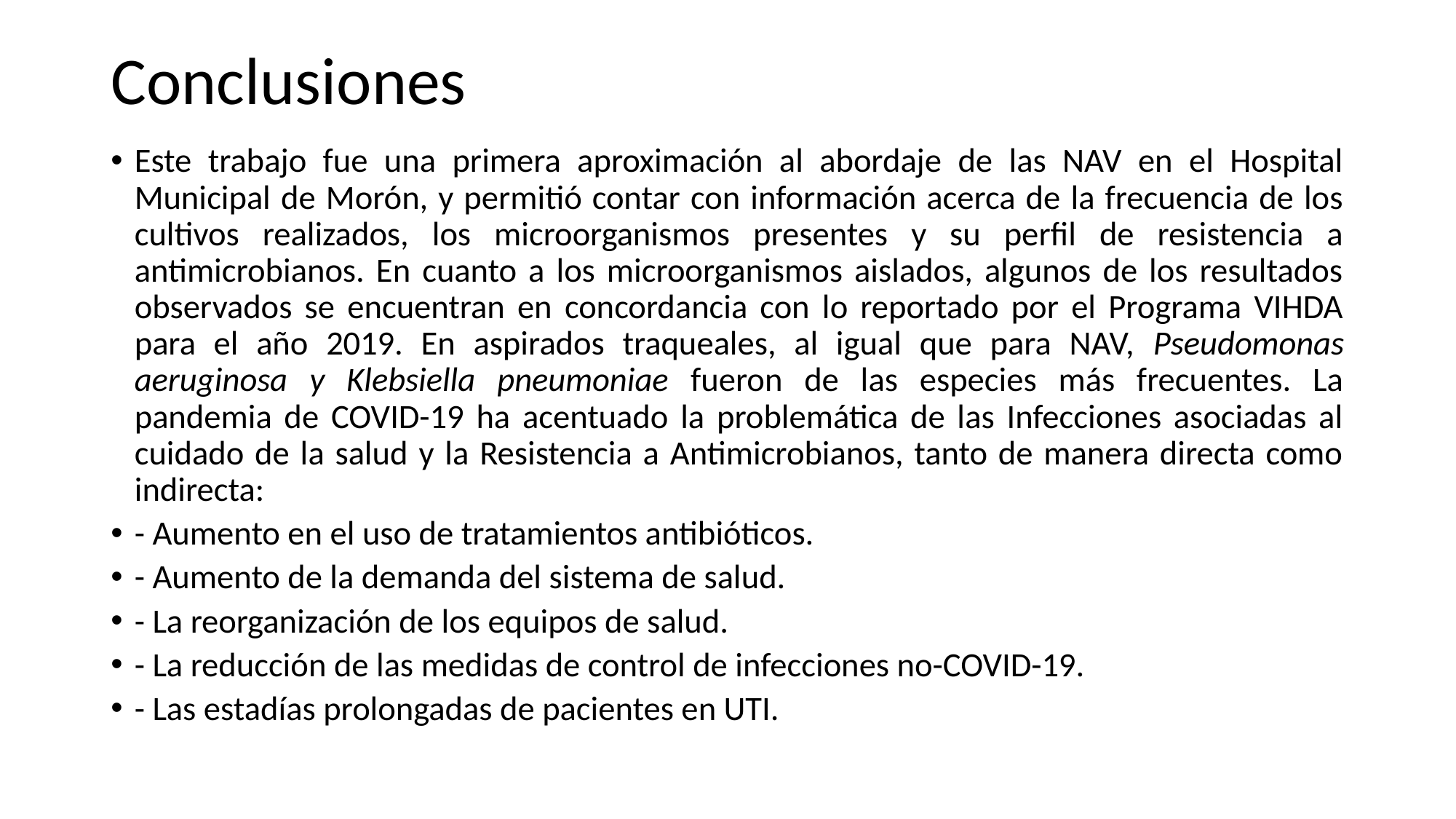

# Conclusiones
Este trabajo fue una primera aproximación al abordaje de las NAV en el Hospital Municipal de Morón, y permitió contar con información acerca de la frecuencia de los cultivos realizados, los microorganismos presentes y su perfil de resistencia a antimicrobianos. En cuanto a los microorganismos aislados, algunos de los resultados observados se encuentran en concordancia con lo reportado por el Programa VIHDA para el año 2019. En aspirados traqueales, al igual que para NAV, Pseudomonas aeruginosa y Klebsiella pneumoniae fueron de las especies más frecuentes. La pandemia de COVID-19 ha acentuado la problemática de las Infecciones asociadas al cuidado de la salud y la Resistencia a Antimicrobianos, tanto de manera directa como indirecta:
- Aumento en el uso de tratamientos antibióticos.
- Aumento de la demanda del sistema de salud.
- La reorganización de los equipos de salud.
- La reducción de las medidas de control de infecciones no-COVID-19.
- Las estadías prolongadas de pacientes en UTI.